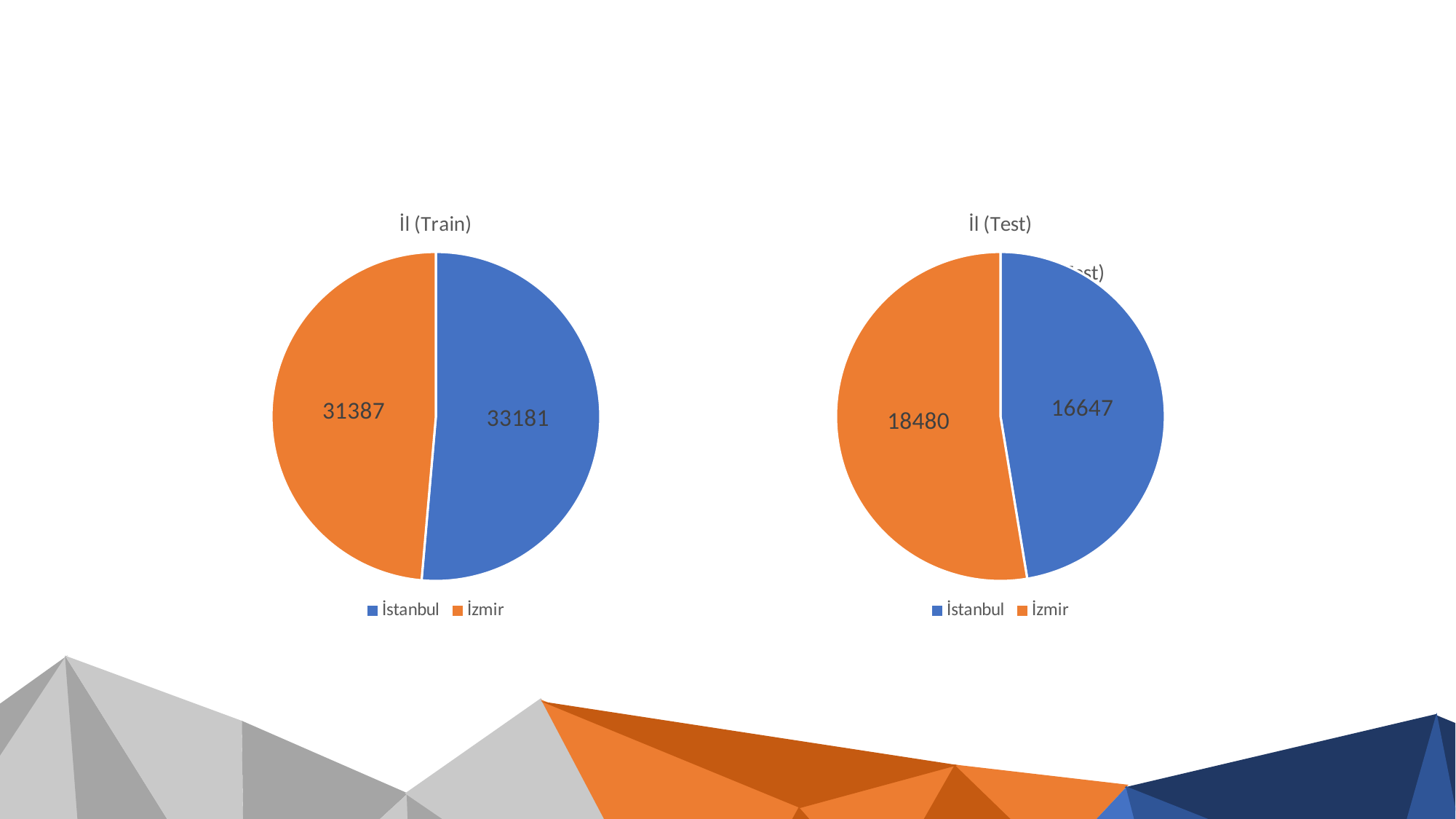

### Chart: İl (Train)

| Category |  |
|---|---|
| İstanbul | 33181.0 |
| İzmir | 31387.0 |

### Chart: İl (Test)

| Category |  |
|---|---|
| İstanbul | 16647.0 |
| İzmir | 18480.0 |

### Chart: İl (Test)

| Category |
|---|